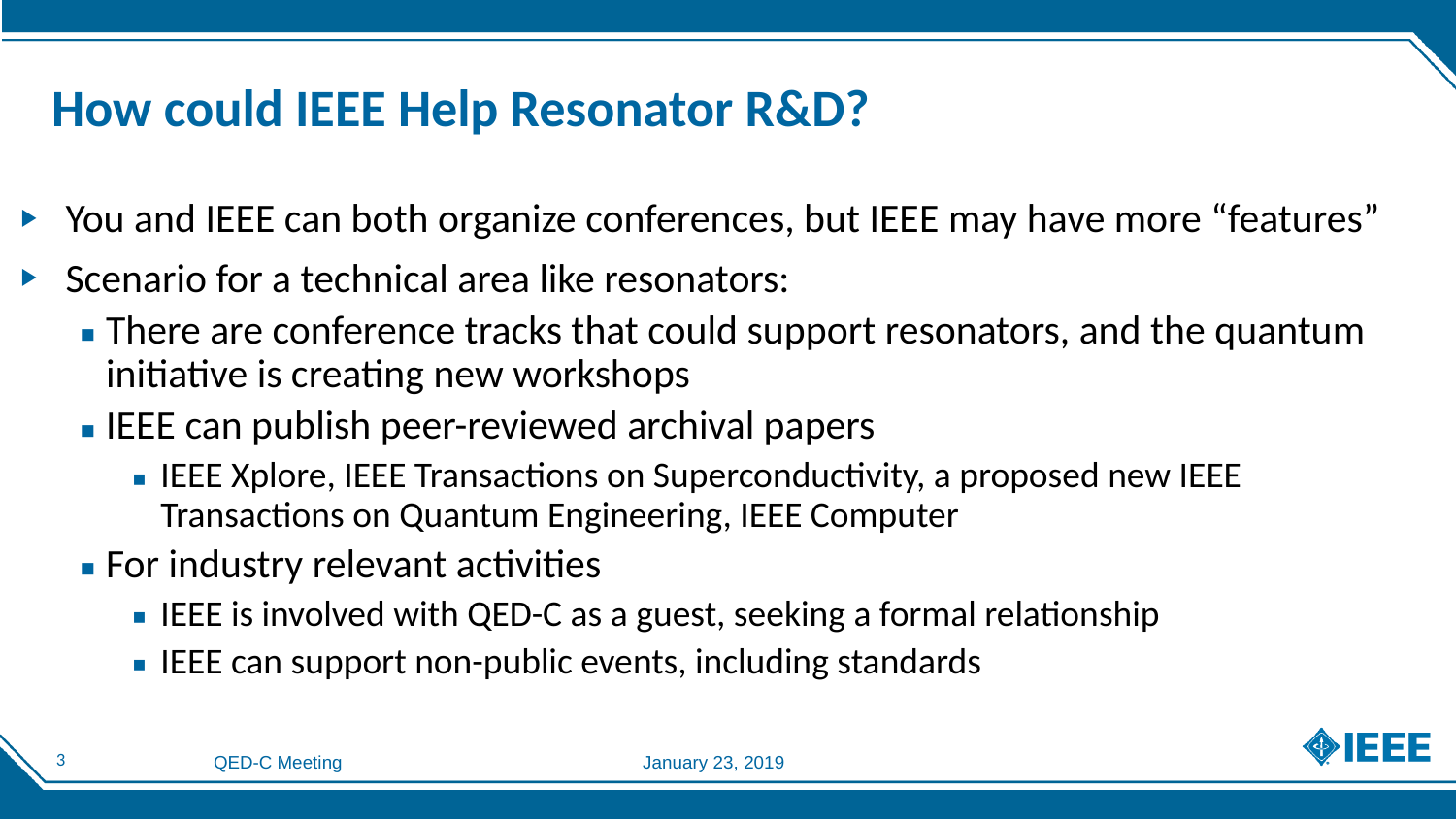

# How could IEEE Help Resonator R&D?
You and IEEE can both organize conferences, but IEEE may have more “features”
Scenario for a technical area like resonators:
There are conference tracks that could support resonators, and the quantum initiative is creating new workshops
IEEE can publish peer-reviewed archival papers
IEEE Xplore, IEEE Transactions on Superconductivity, a proposed new IEEE Transactions on Quantum Engineering, IEEE Computer
For industry relevant activities
IEEE is involved with QED-C as a guest, seeking a formal relationship
IEEE can support non-public events, including standards
QED-C Meeting                                                           January 23, 2019